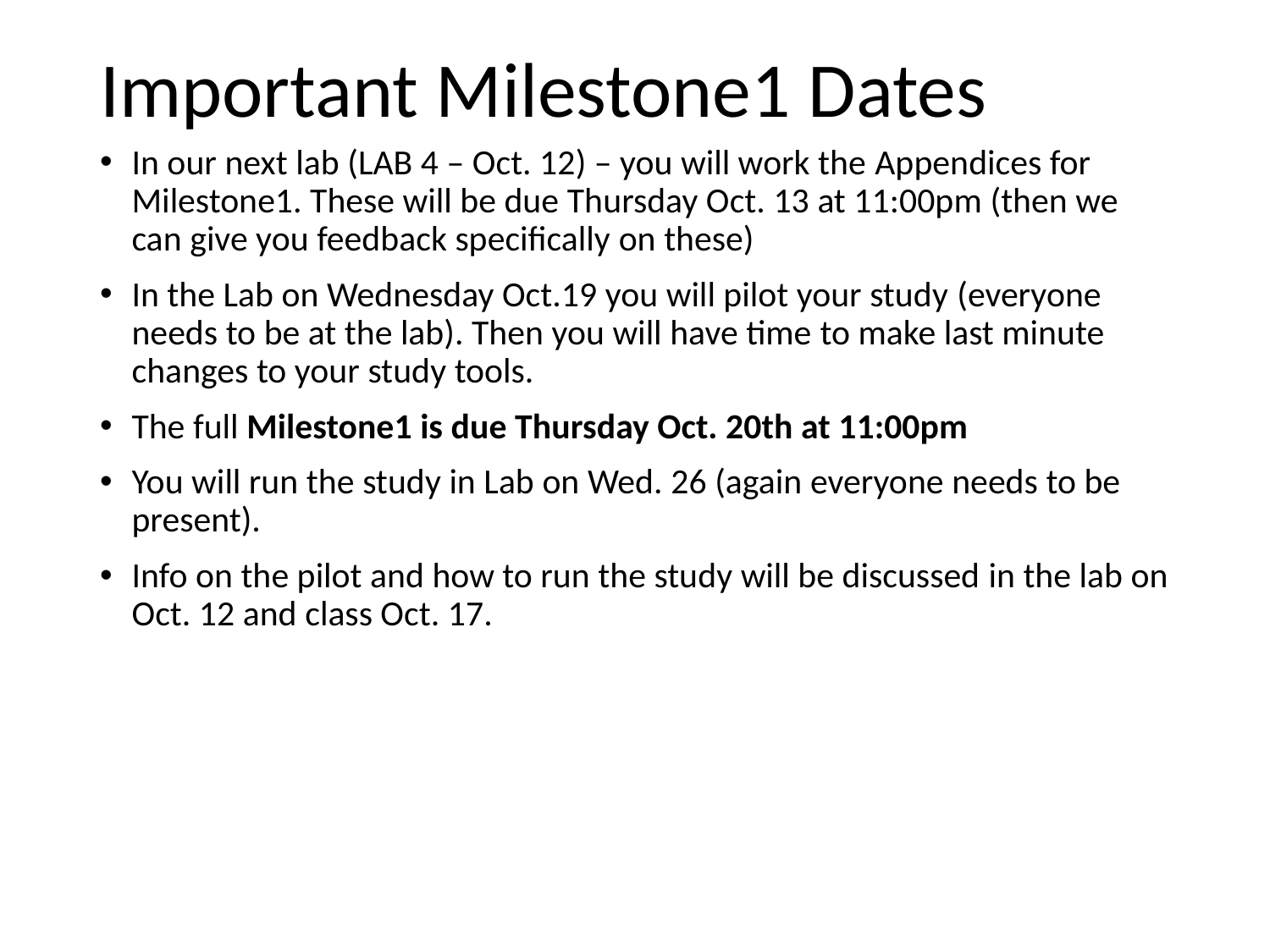

# Important Milestone1 Dates
In our next lab (LAB 4 – Oct. 12) – you will work the Appendices for Milestone1. These will be due Thursday Oct. 13 at 11:00pm (then we can give you feedback specifically on these) ​
In the Lab on Wednesday Oct.19 you will pilot your study (everyone needs to be at the lab). Then you will have time to make last minute changes to your study tools. ​
The full Milestone1 is due Thursday Oct. 20th at 11:00pm​
You will run the study in Lab on Wed. 26 (again everyone needs to be present).​
Info on the pilot and how to run the study will be discussed in the lab on Oct. 12 and class Oct. 17.​